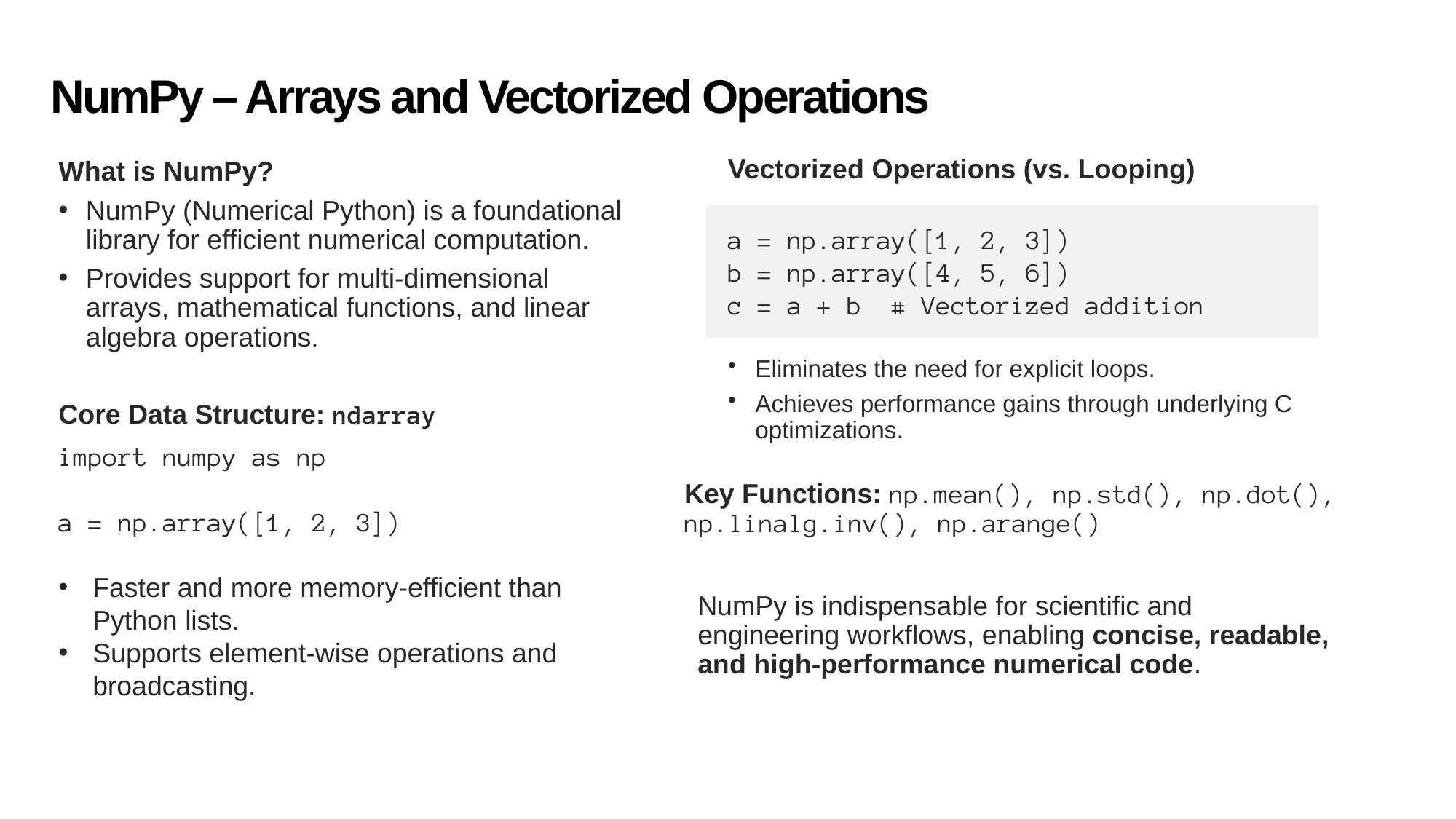

# NumPy – Arrays and Vectorized Operations
What is NumPy?
NumPy (Numerical Python) is a foundational library for efficient numerical computation.
Provides support for multi-dimensional arrays, mathematical functions, and linear algebra operations.

Core Data Structure: ndarray
import numpy as np

a = np.array([1, 2, 3])

Faster and more memory-efficient than Python lists.
Supports element-wise operations and broadcasting.
Vectorized Operations (vs. Looping)
a = np.array([1, 2, 3])
b = np.array([4, 5, 6])
c = a + b  # Vectorized addition
Eliminates the need for explicit loops.
Achieves performance gains through underlying C optimizations.
Key Functions: np.mean(), np.std(), np.dot(), np.linalg.inv(), np.arange()
NumPy is indispensable for scientific and engineering workflows, enabling concise, readable, and high-performance numerical code.